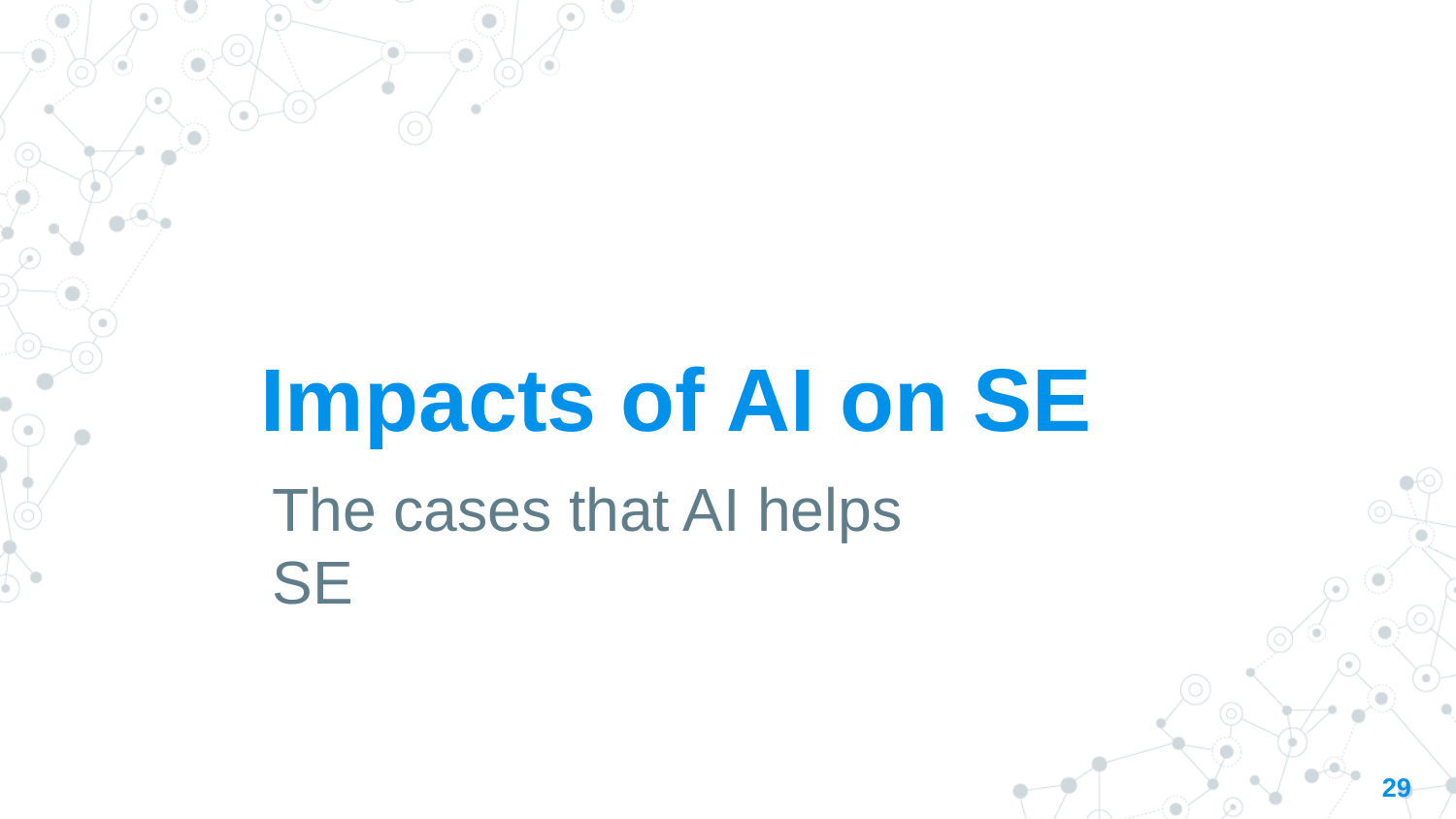

# Impacts of AI on SE
The cases that AI helps SE
29